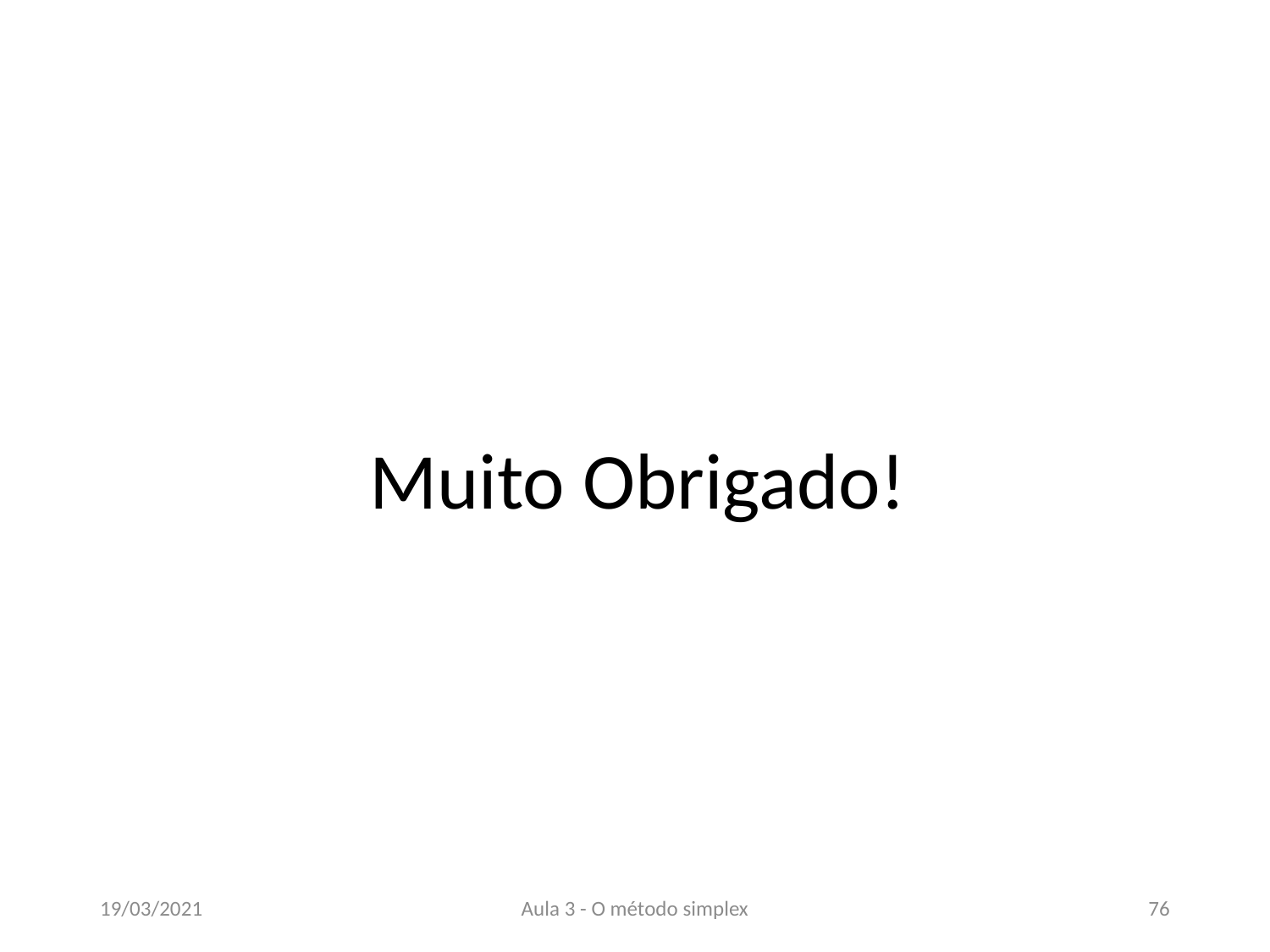

Muito Obrigado!
19/03/2021
Aula 3 - O método simplex
76